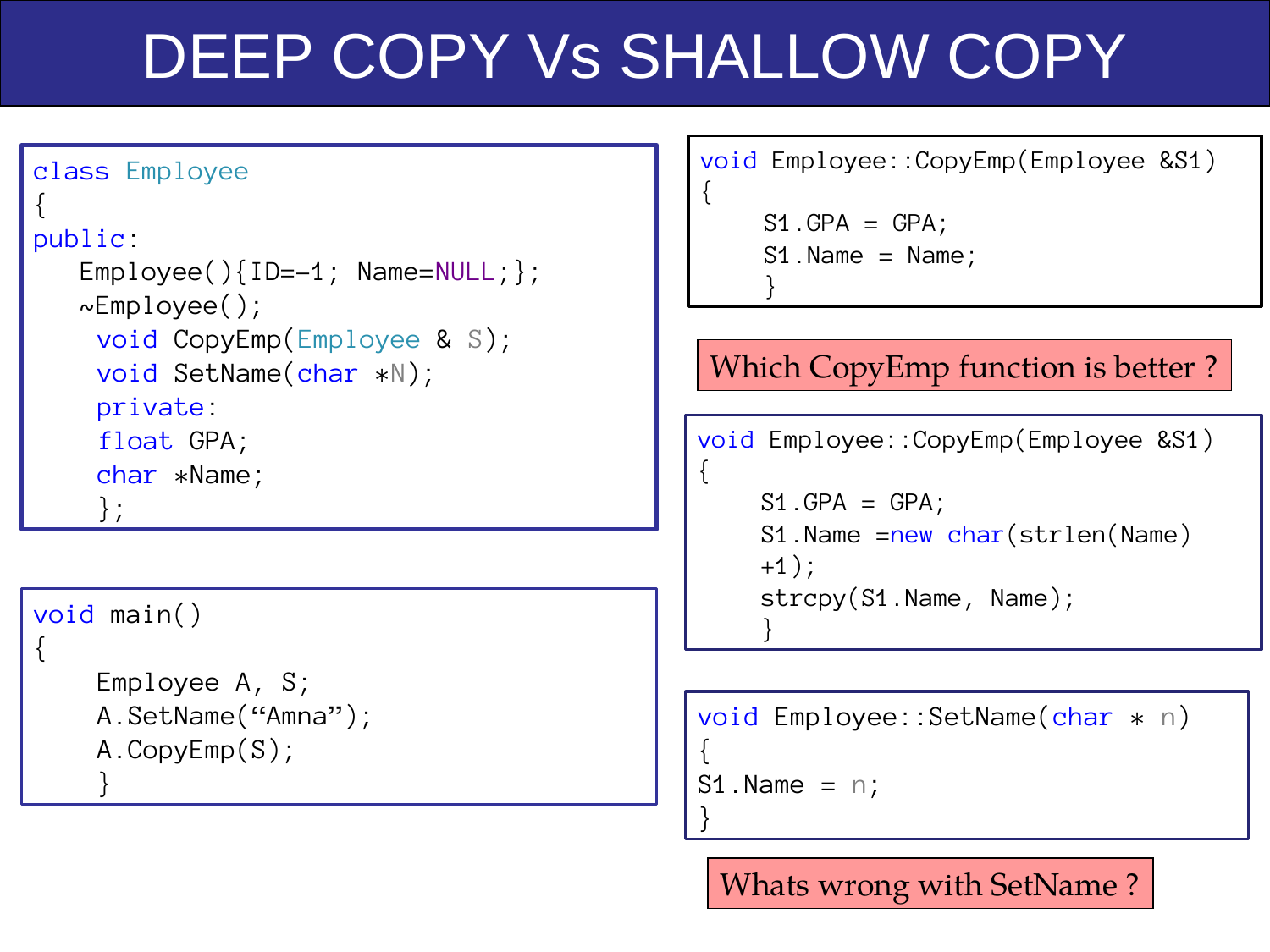

Slid No. 36
# DEEP COPY Vs SHALLOW COPY
void Employee::CopyEmp(Employee &S1)
{
S1.GPA = GPA;
S1.Name = Name;
}
class Employee
{
public:
   Employee(){ID=-1; Name=NULL;};
   ~Employee();
void CopyEmp(Employee & S);
void SetName(char *N);
private:
float GPA;
char *Name;
};
Which CopyEmp function is better ?
void Employee::CopyEmp(Employee &S1)
{
S1.GPA = GPA;
S1.Name =new char(strlen(Name)+1);
strcpy(S1.Name, Name);
}
void main()
{
Employee A, S;
A.SetName(“Amna”);
A.CopyEmp(S);
}
void Employee::SetName(char * n)
{
S1.Name = n;
}
Whats wrong with SetName ?